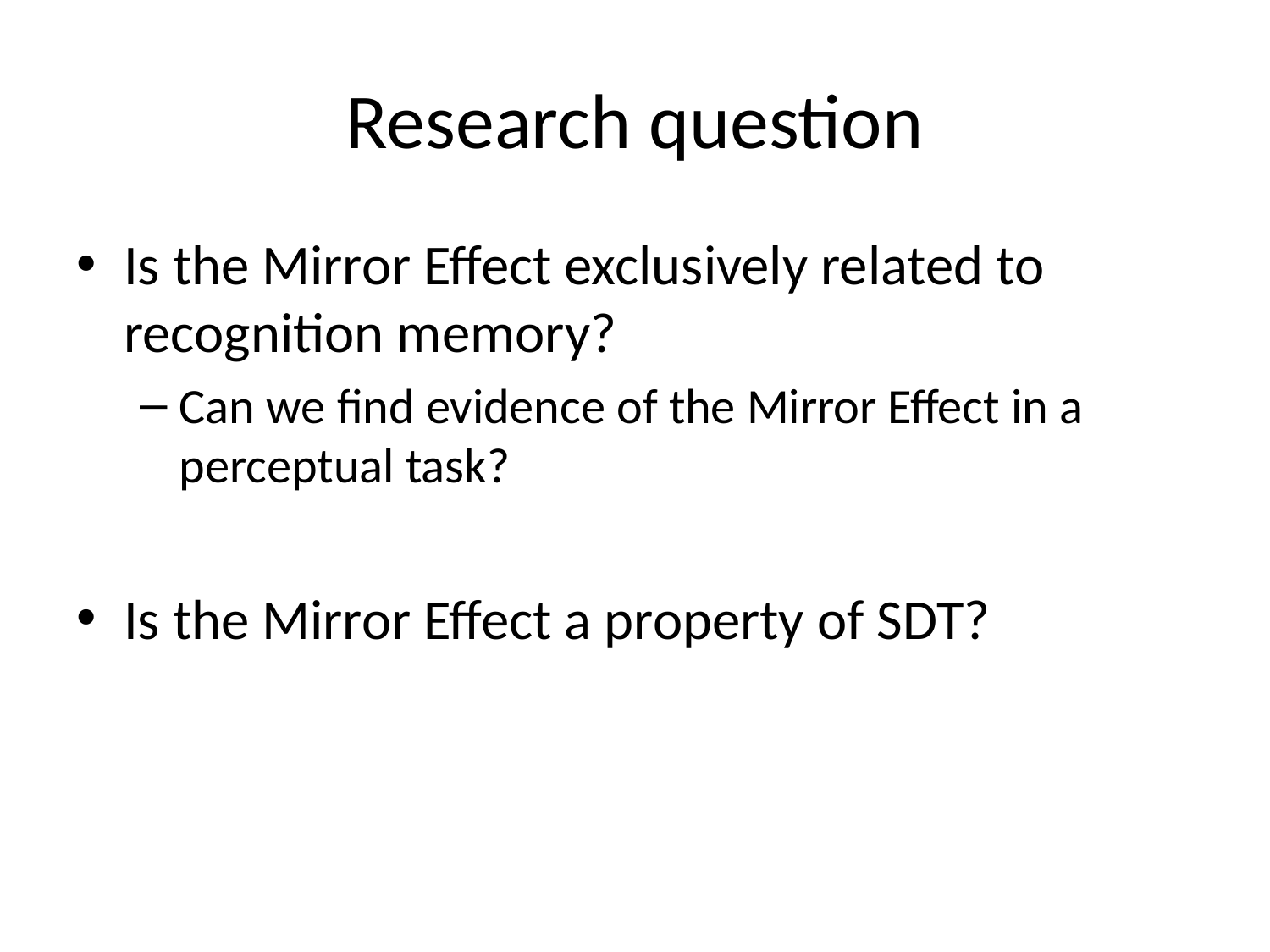

# Research question
Is the Mirror Effect exclusively related to recognition memory?
Can we find evidence of the Mirror Effect in a perceptual task?

Is the Mirror Effect a property of SDT?